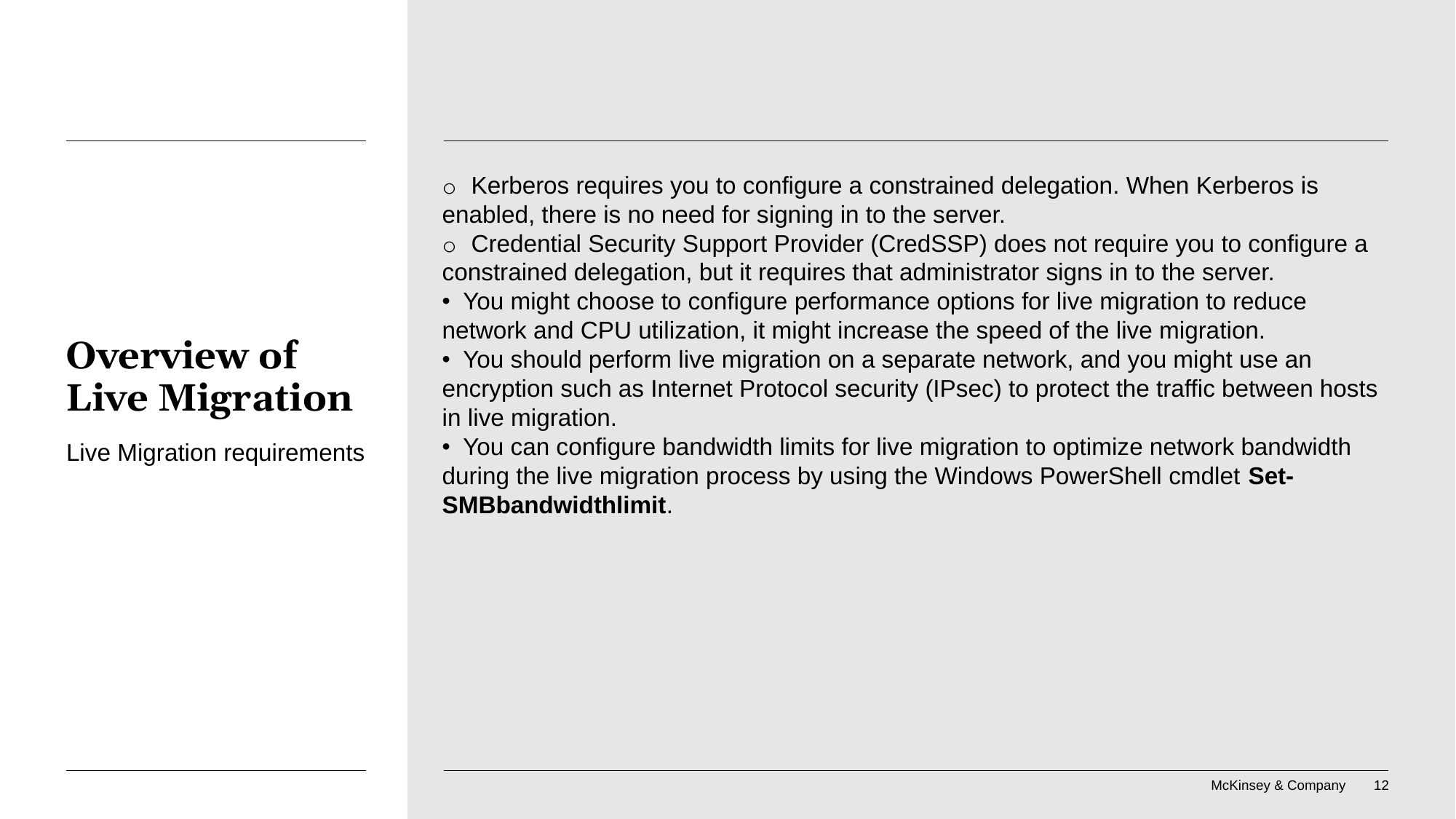

o Kerberos requires you to configure a constrained delegation. When Kerberos is enabled, there is no need for signing in to the server.
o Credential Security Support Provider (CredSSP) does not require you to configure a constrained delegation, but it requires that administrator signs in to the server.
• You might choose to configure performance options for live migration to reduce network and CPU utilization, it might increase the speed of the live migration.
• You should perform live migration on a separate network, and you might use an encryption such as Internet Protocol security (IPsec) to protect the traffic between hosts in live migration.
• You can configure bandwidth limits for live migration to optimize network bandwidth during the live migration process by using the Windows PowerShell cmdlet Set-SMBbandwidthlimit.
# Overview of Live Migration
Live Migration requirements